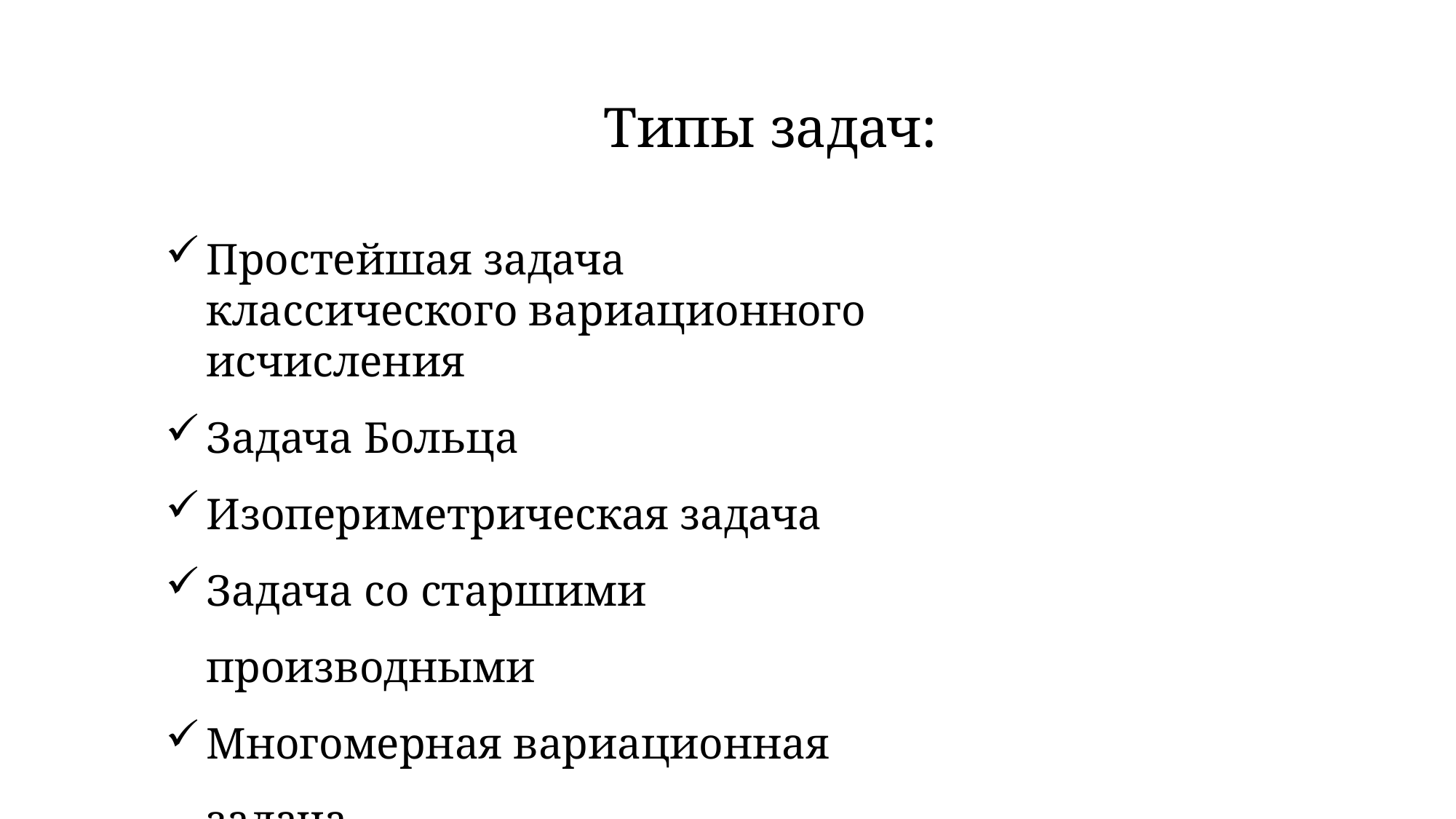

Типы задач:

Простейшая задача классического вариационного исчисления
Задача Больца
Изопериметрическая задача
Задача со старшими производными
Многомерная вариационная задача